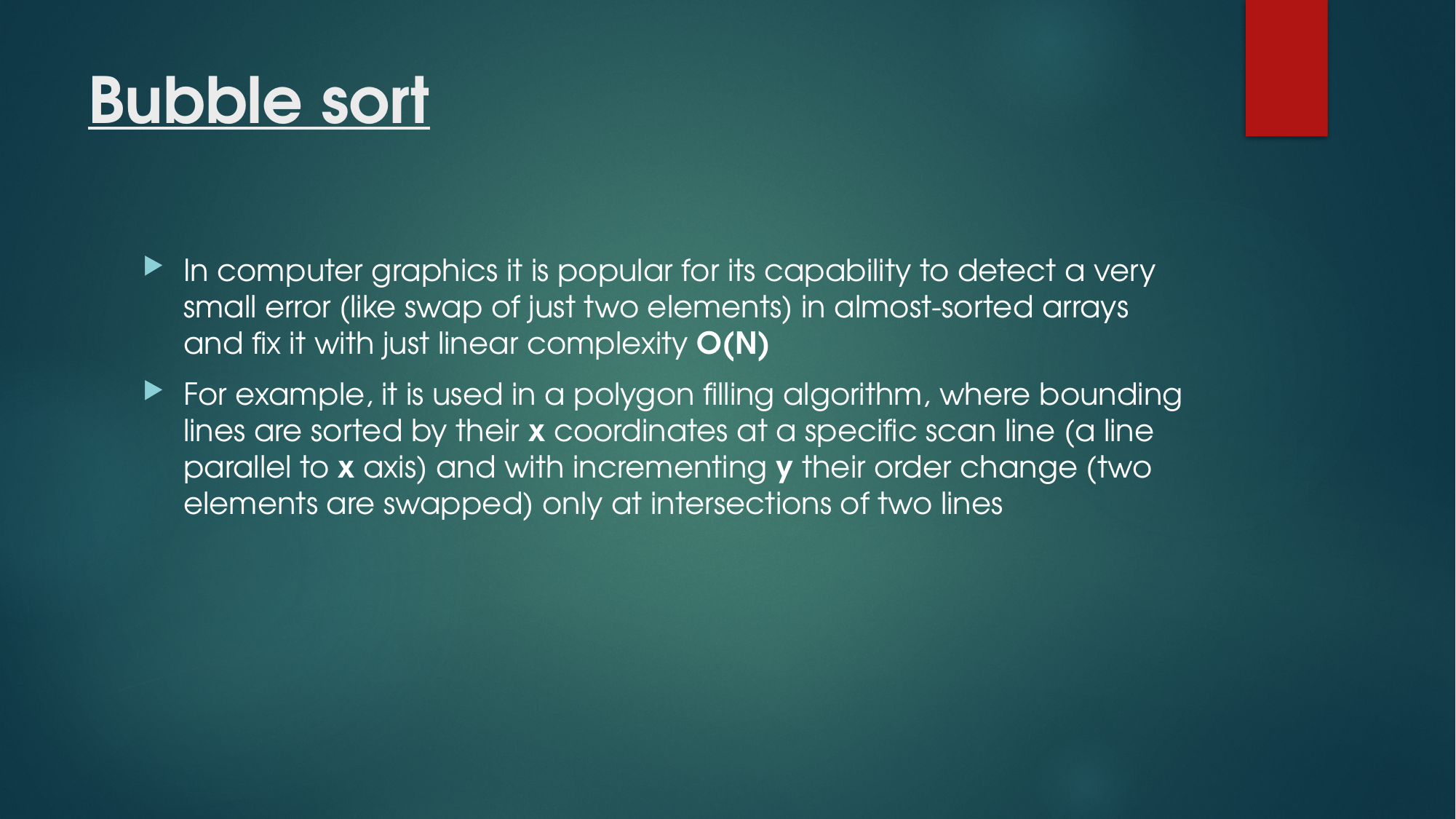

# Bubble sort
In computer graphics it is popular for its capability to detect a very small error (like swap of just two elements) in almost-sorted arrays and fix it with just linear complexity O(N)
For example, it is used in a polygon filling algorithm, where bounding lines are sorted by their x coordinates at a specific scan line (a line parallel to x axis) and with incrementing y their order change (two elements are swapped) only at intersections of two lines